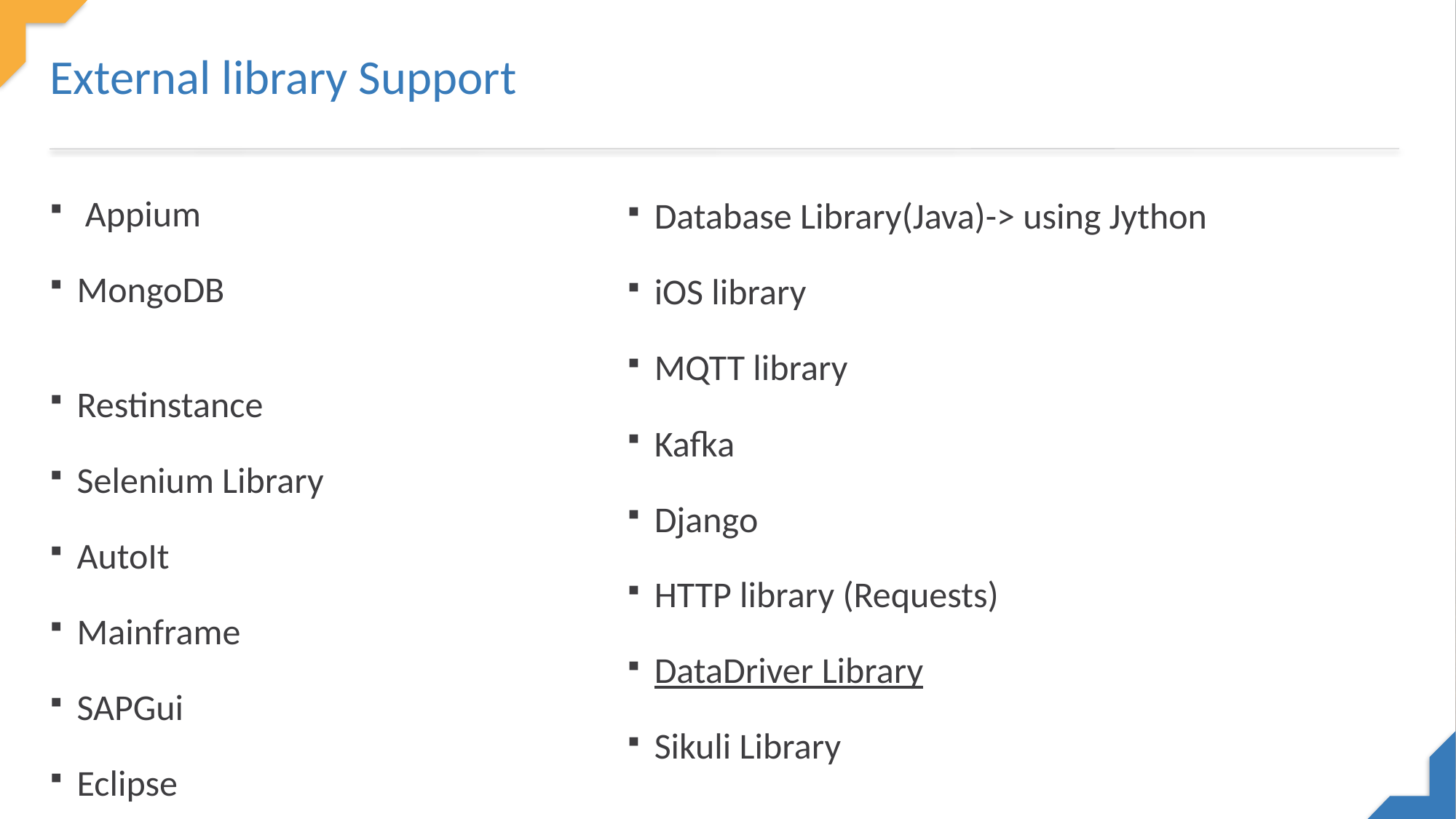

External library Support
 Appium
MongoDB
Restinstance
Selenium Library
AutoIt
Mainframe
SAPGui
Eclipse

Database Library(Java)-> using Jython
iOS library
MQTT library
Kafka
Django
HTTP library (Requests)
DataDriver Library
Sikuli Library